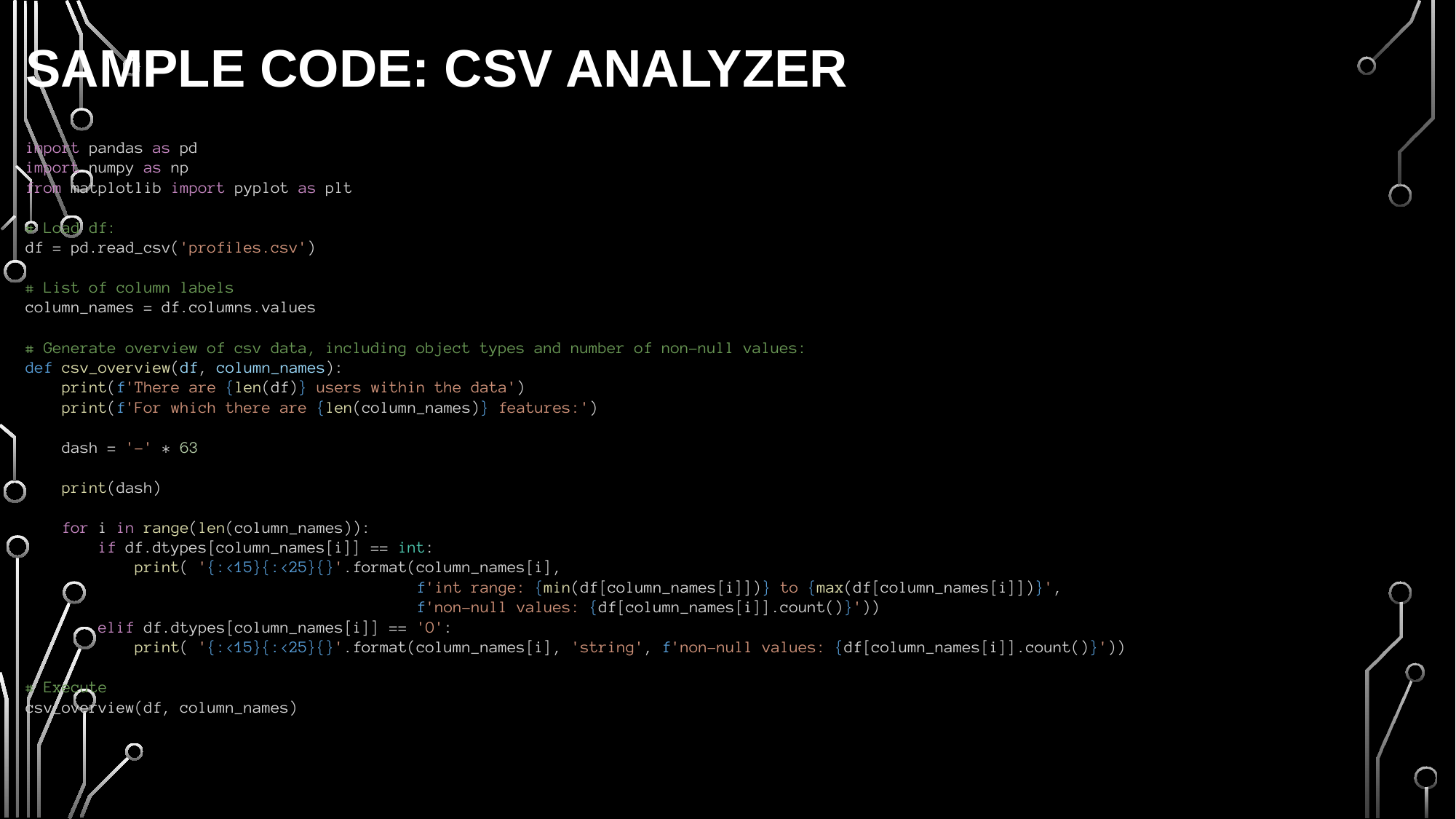

Sample Code: CSV Analyzer
import pandas as pd
import numpy as np
from matplotlib import pyplot as plt
# Load df:
df = pd.read_csv('profiles.csv')
# List of column labels
column_names = df.columns.values
# Generate overview of csv data, including object types and number of non-null values:
def csv_overview(df, column_names):
    print(f'There are {len(df)} users within the data')
    print(f'For which there are {len(column_names)} features:')
    dash = '-' * 63
    print(dash)
    for i in range(len(column_names)):
        if df.dtypes[column_names[i]] == int:
            print( '{:<15}{:<25}{}'.format(column_names[i],
                                           f'int range: {min(df[column_names[i]])} to {max(df[column_names[i]])}',
                                           f'non-null values: {df[column_names[i]].count()}'))
        elif df.dtypes[column_names[i]] == 'O':
            print( '{:<15}{:<25}{}'.format(column_names[i], 'string', f'non-null values: {df[column_names[i]].count()}'))

# Execute
csv_overview(df, column_names)